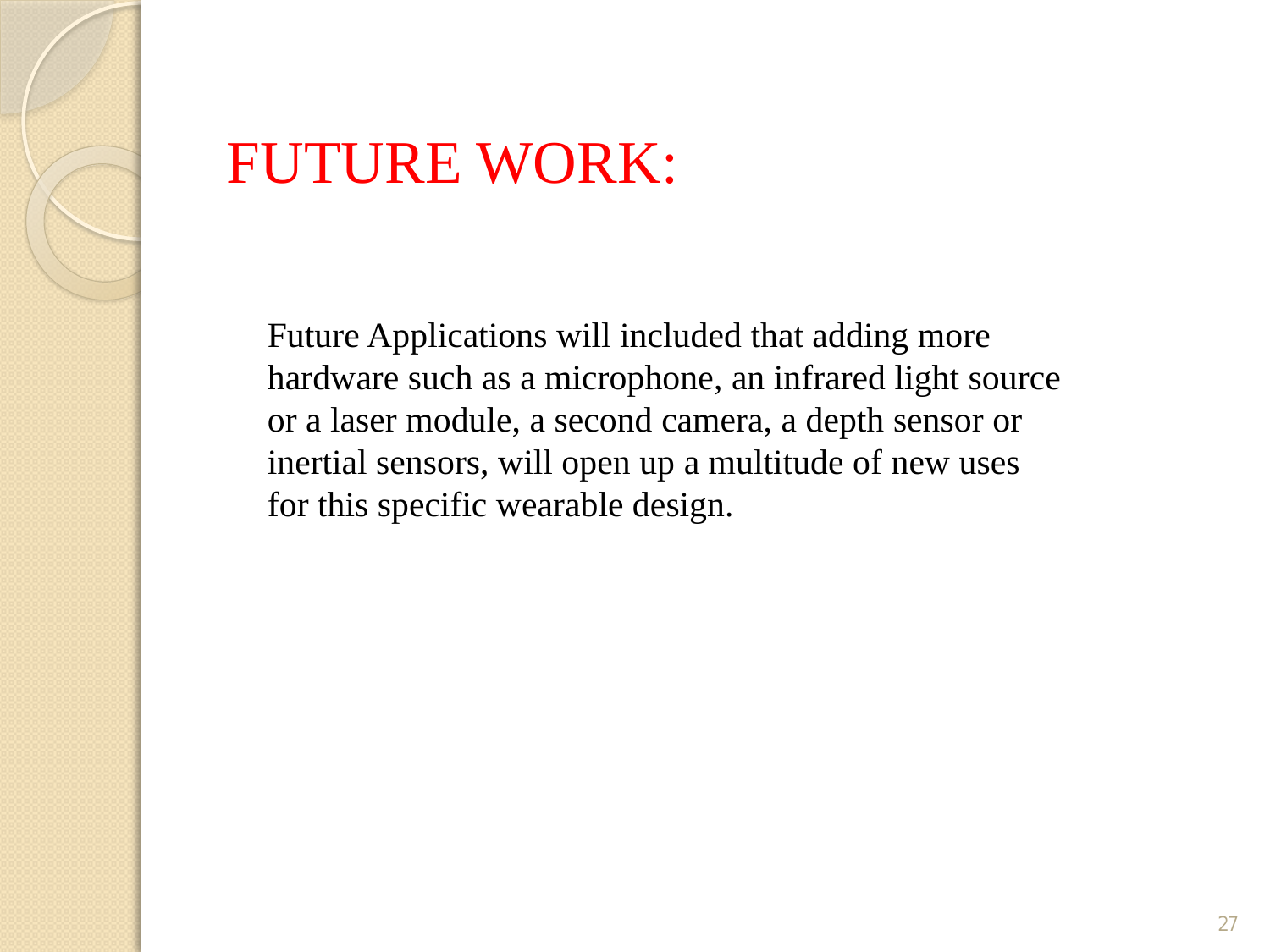

# FUTURE WORK:
Future Applications will included that adding more hardware such as a microphone, an infrared light source or a laser module, a second camera, a depth sensor or inertial sensors, will open up a multitude of new uses for this specific wearable design.

27